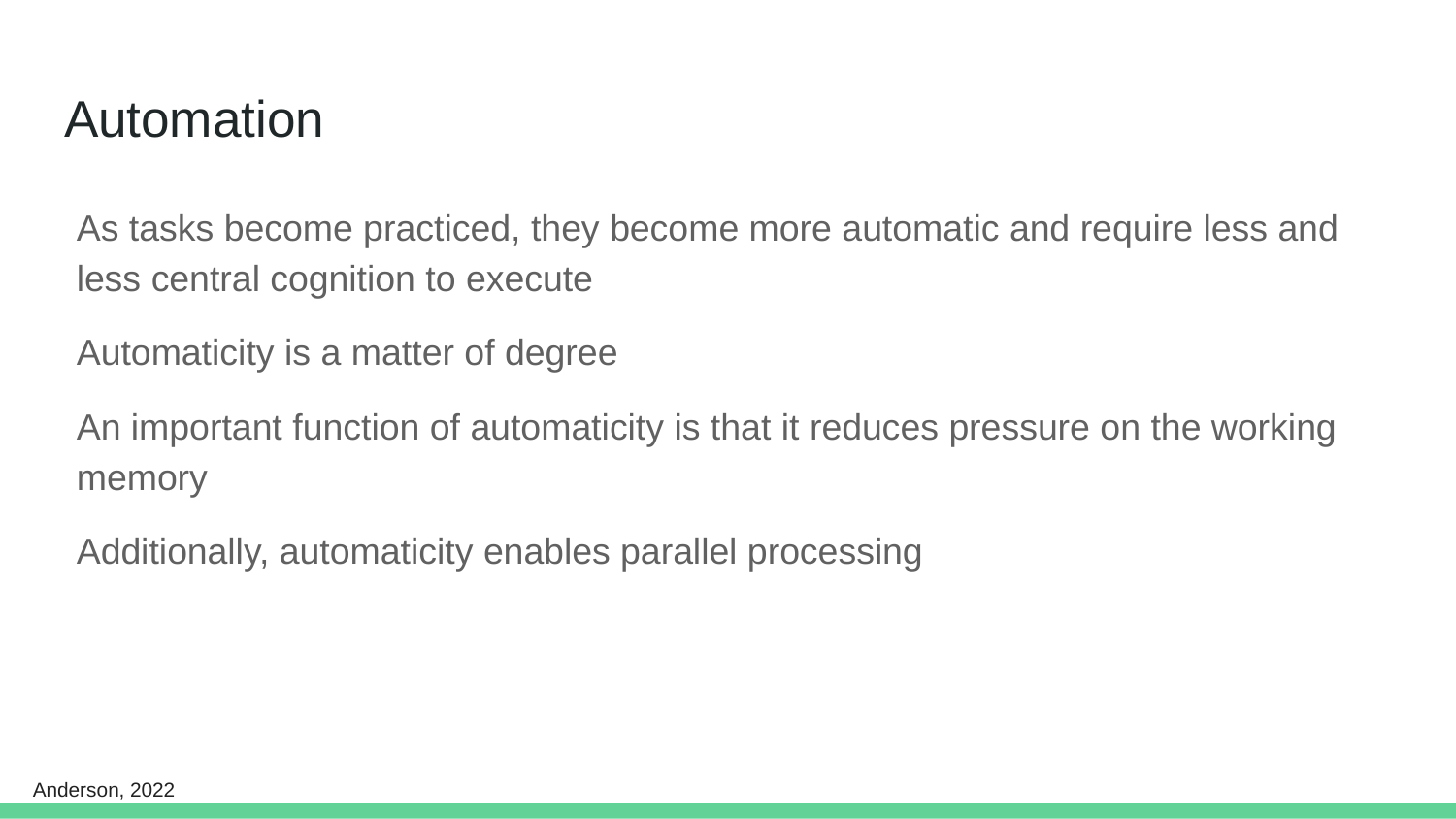

# Automation
As tasks become practiced, they become more automatic and require less and less central cognition to execute
Automaticity is a matter of degree
An important function of automaticity is that it reduces pressure on the working memory
Additionally, automaticity enables parallel processing
Anderson, 2022